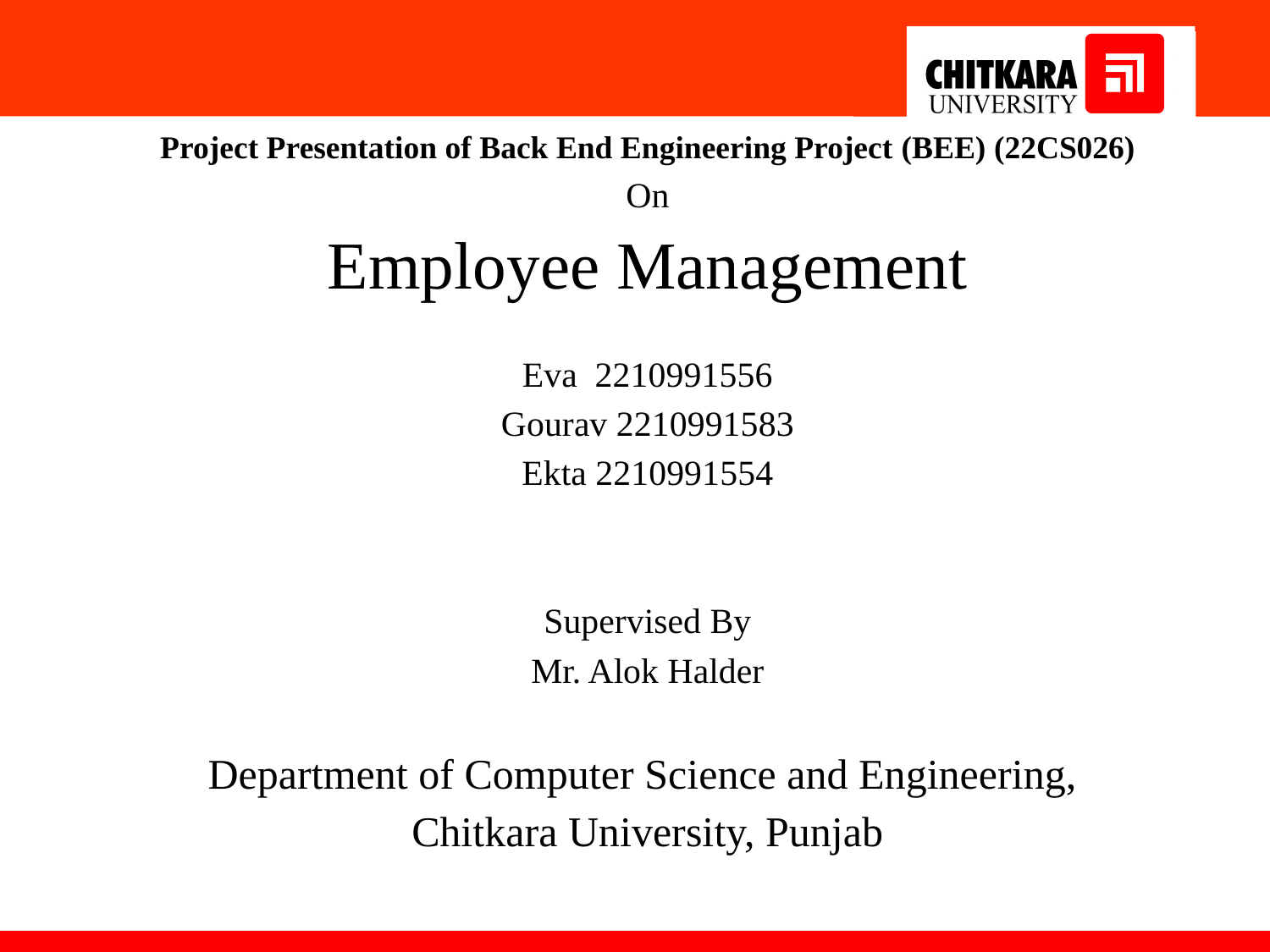

Project Presentation of Back End Engineering Project (BEE) (22CS026)
On
Employee Management
Eva  2210991556
Gourav 2210991583
Ekta 2210991554

Supervised By
Mr. Alok Halder

Department of Computer Science and Engineering,
Chitkara University, Punjab